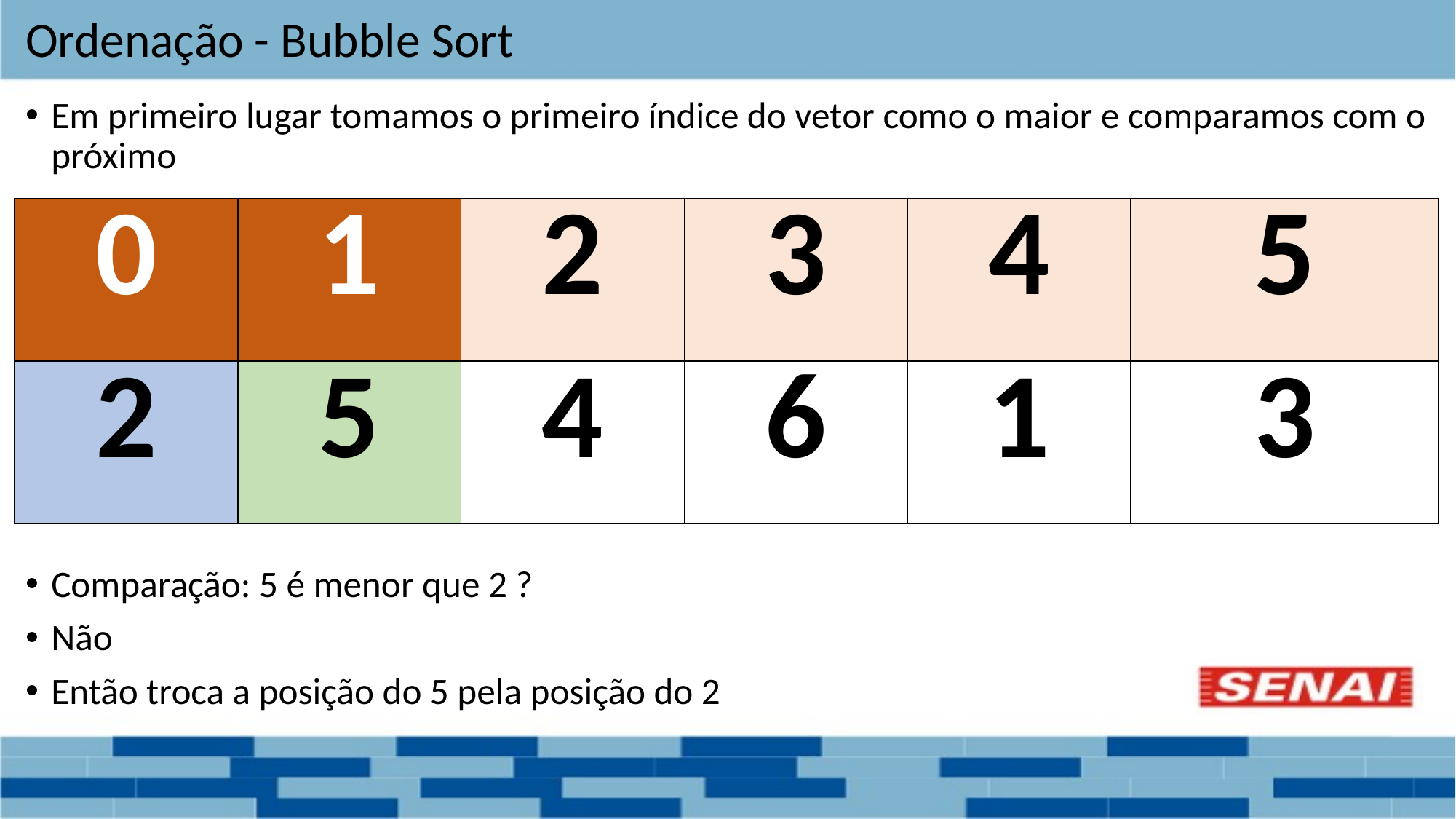

# Ordenação - Bubble Sort
Em primeiro lugar tomamos o primeiro índice do vetor como o maior e comparamos com o próximo

Comparação: 5 é menor que 2 ?
Não
Então troca a posição do 5 pela posição do 2
| 0 | 1 | 2 | 3 | 4 | 5 |
| --- | --- | --- | --- | --- | --- |
| 2 | 5 | 4 | 6 | 1 | 3 |